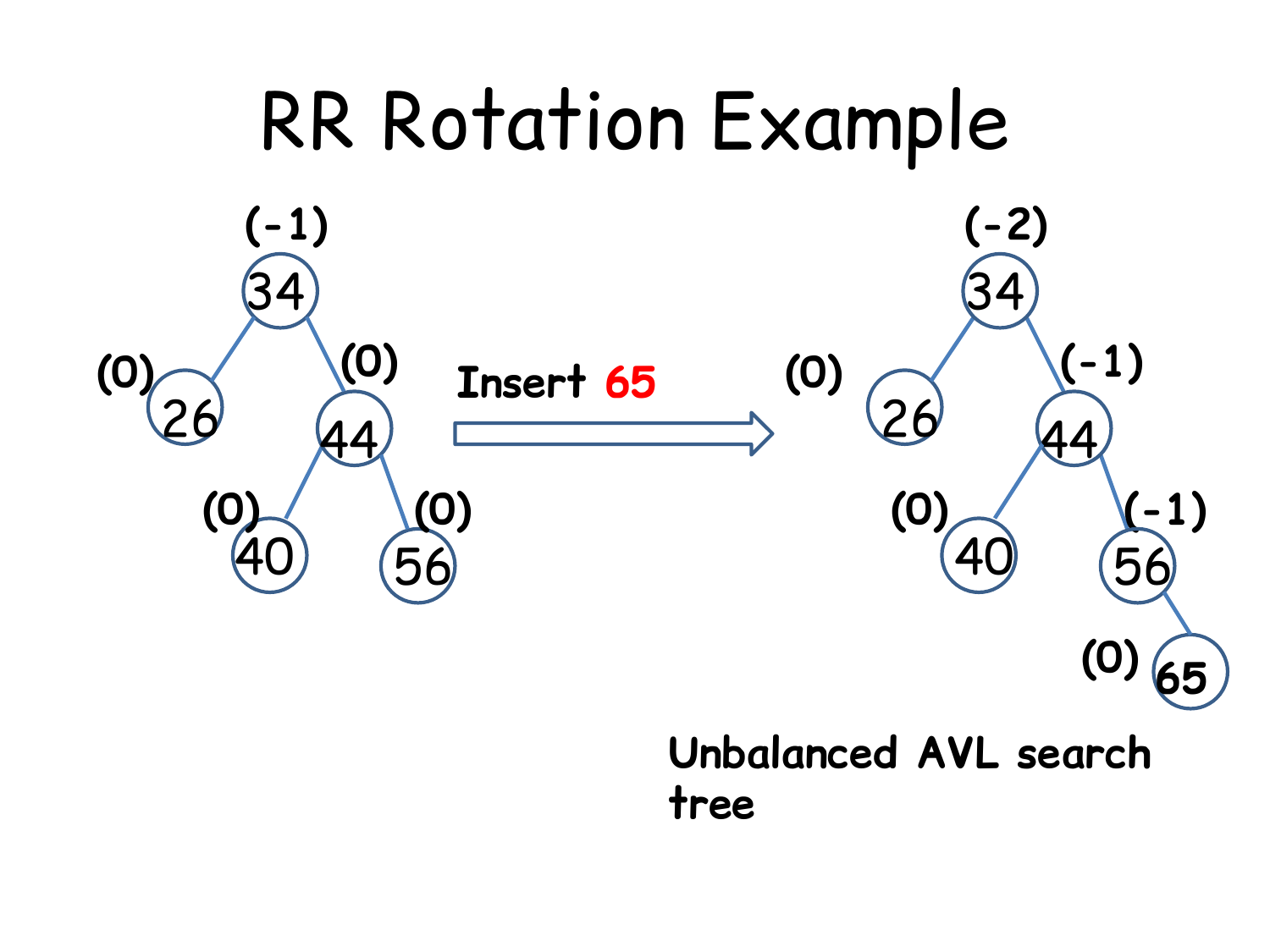

# RR Rotation Example

(-1)
34
(0)
(0)
26
44
(0)
(0)
40
56

(-2)
34
(-1)
(0)
26
44
(0)
(-1)
40
56

65
Unbalanced AVL search tree

Insert 65

(0)